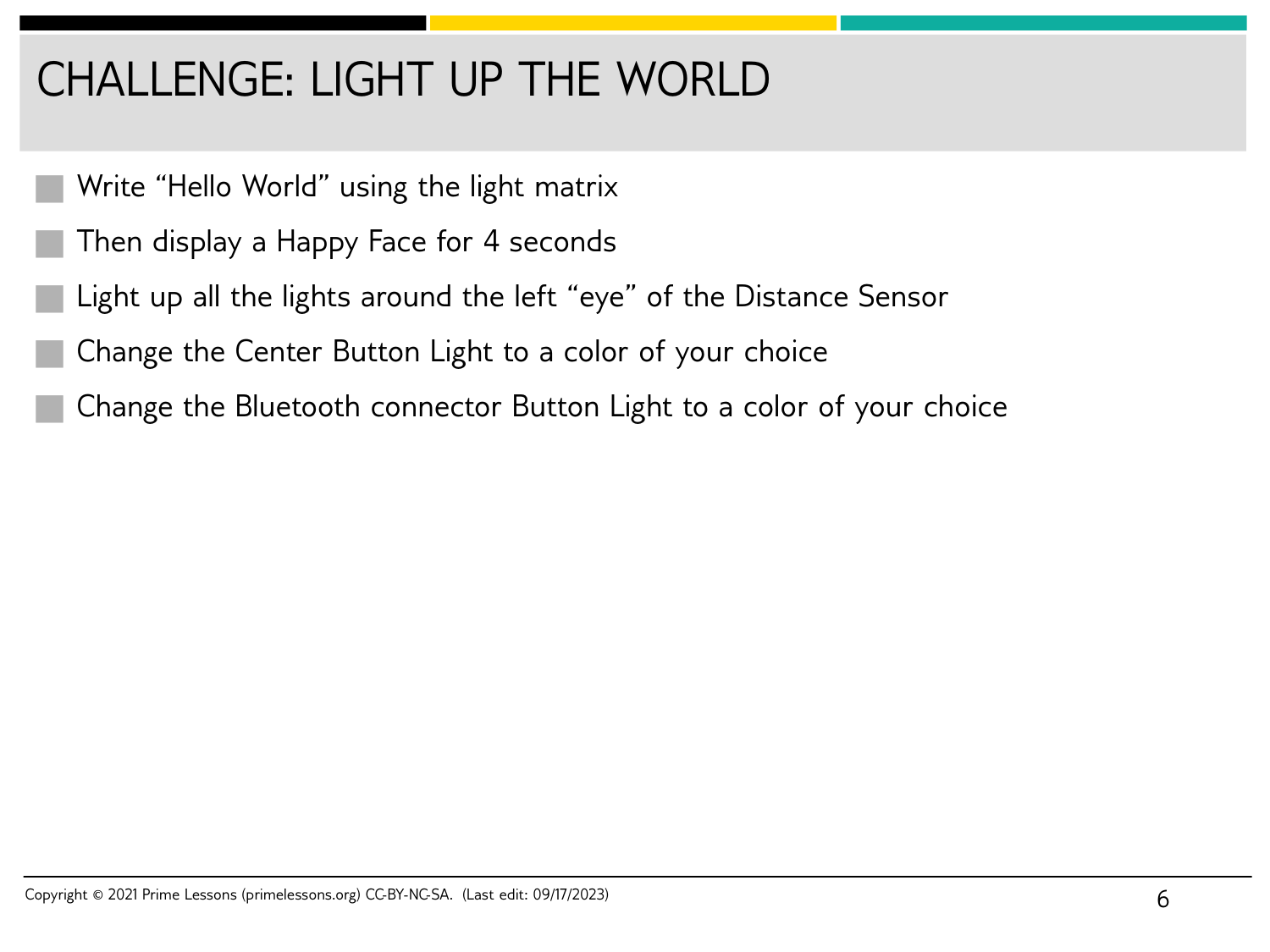

# CHALLENGE: LIGHT UP THE WORLD
Write “Hello World” using the light matrix
Then display a Happy Face for 4 seconds
Light up all the lights around the left “eye” of the Distance Sensor
Change the Center Button Light to a color of your choice
Change the Bluetooth connector Button Light to a color of your choice

6
Copyright © 2021 Prime Lessons (primelessons.org) CC-BY-NC-SA.  (Last edit: 09/17/2023)